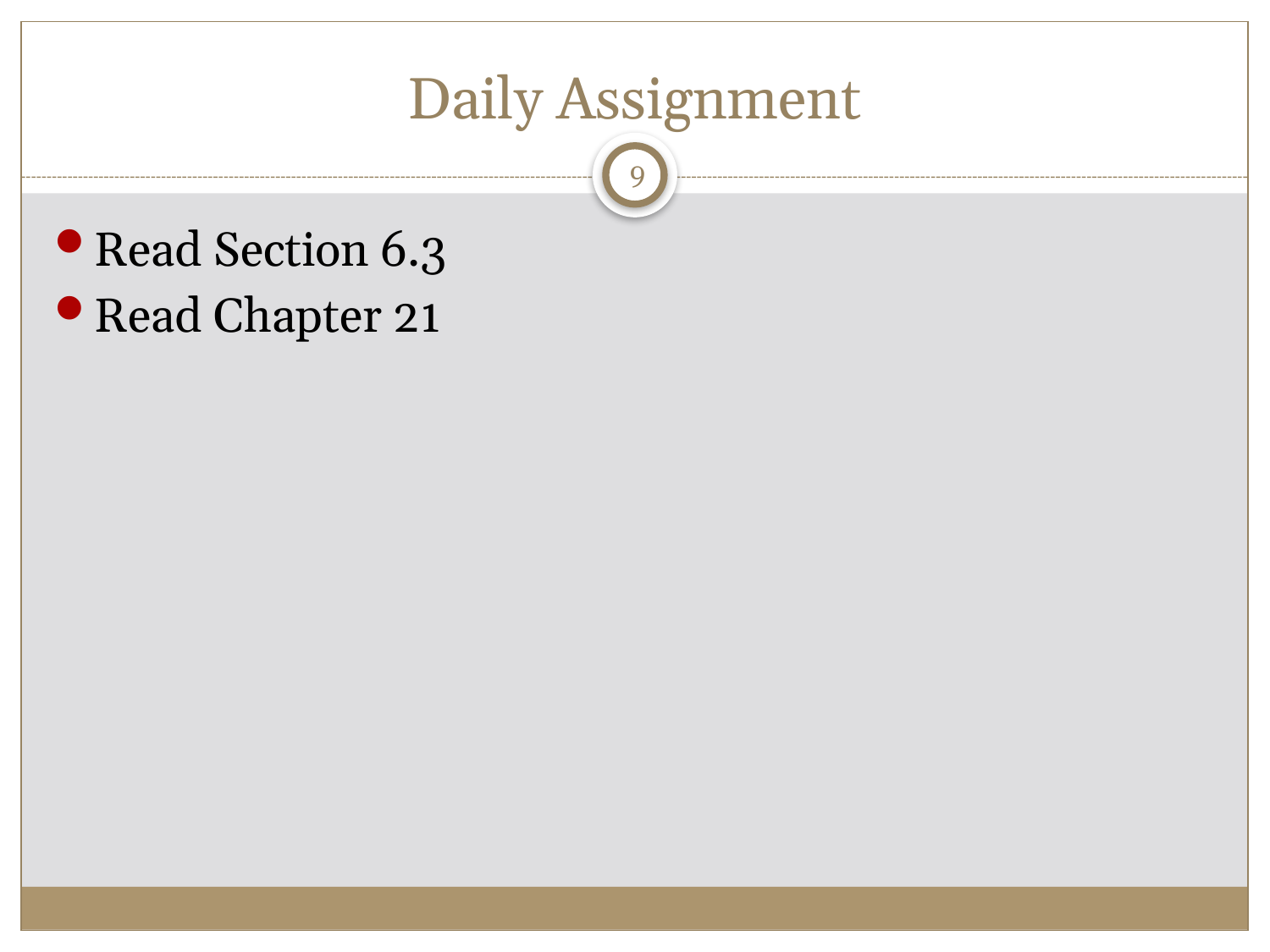

# Daily Assignment
9
Read Section 6.3
Read Chapter 21